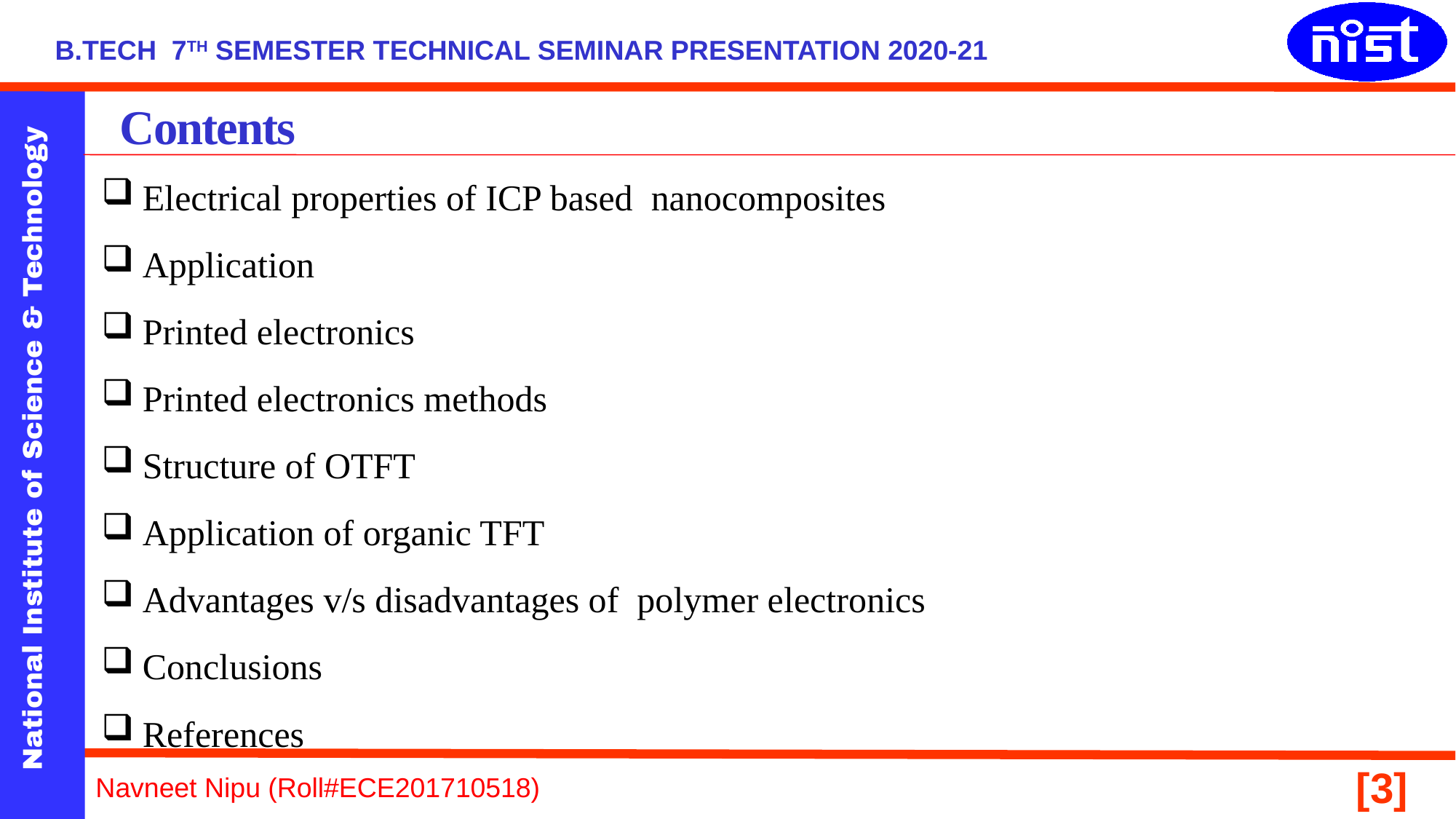

Contents
Electrical properties of ICP based  nanocomposites
Application
Printed electronics
Printed electronics methods
Structure of OTFT
Application of organic TFT
Advantages v/s disadvantages of  polymer electronics
Conclusions
References